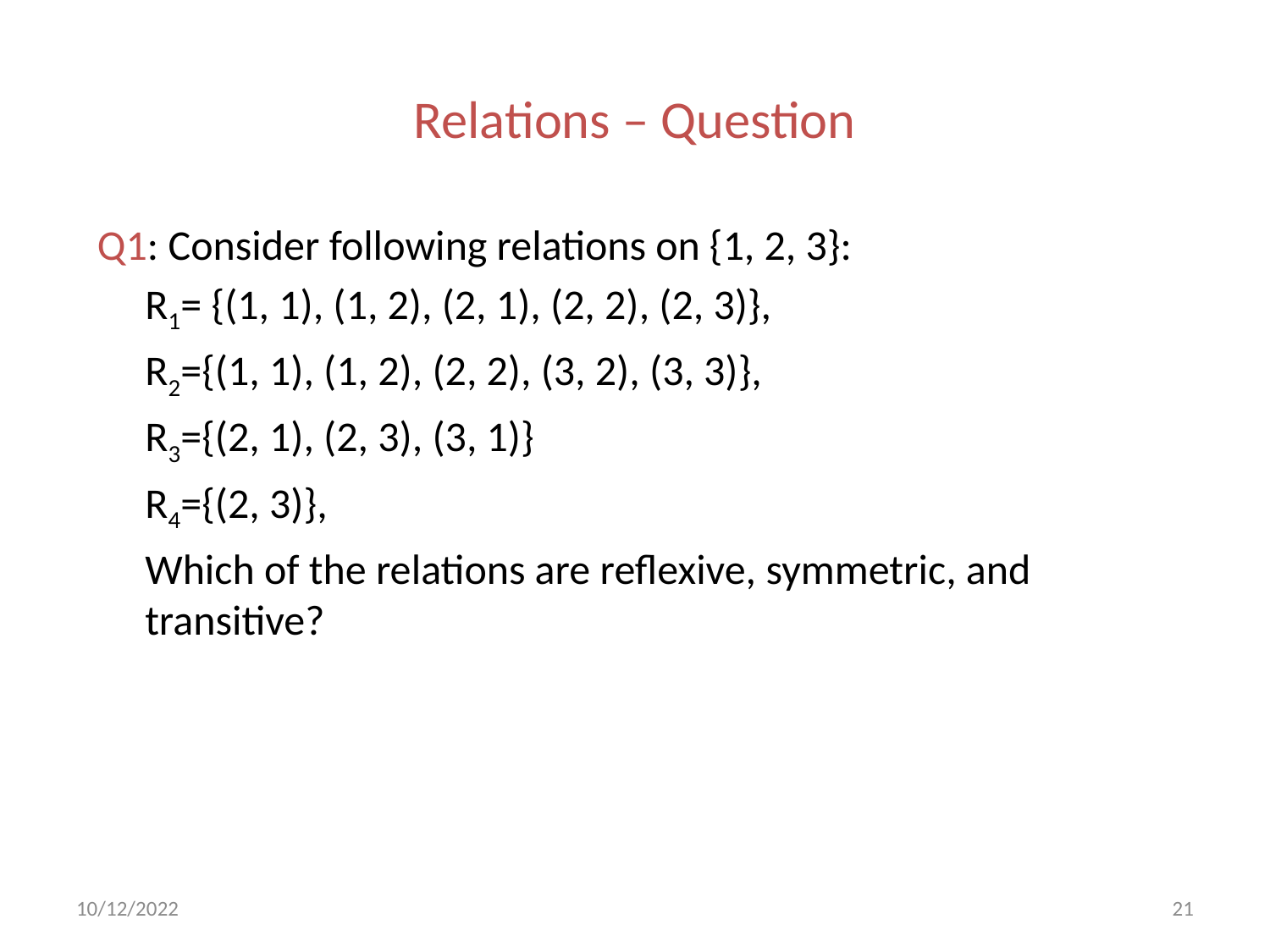

# Relations – Question
Q1: Consider following relations on {1, 2, 3}:
	R1= {(1, 1), (1, 2), (2, 1), (2, 2), (2, 3)},
	R2={(1, 1), (1, 2), (2, 2), (3, 2), (3, 3)},
	R3={(2, 1), (2, 3), (3, 1)}
	R4={(2, 3)},
	Which of the relations are reflexive, symmetric, and transitive?
10/12/2022
21